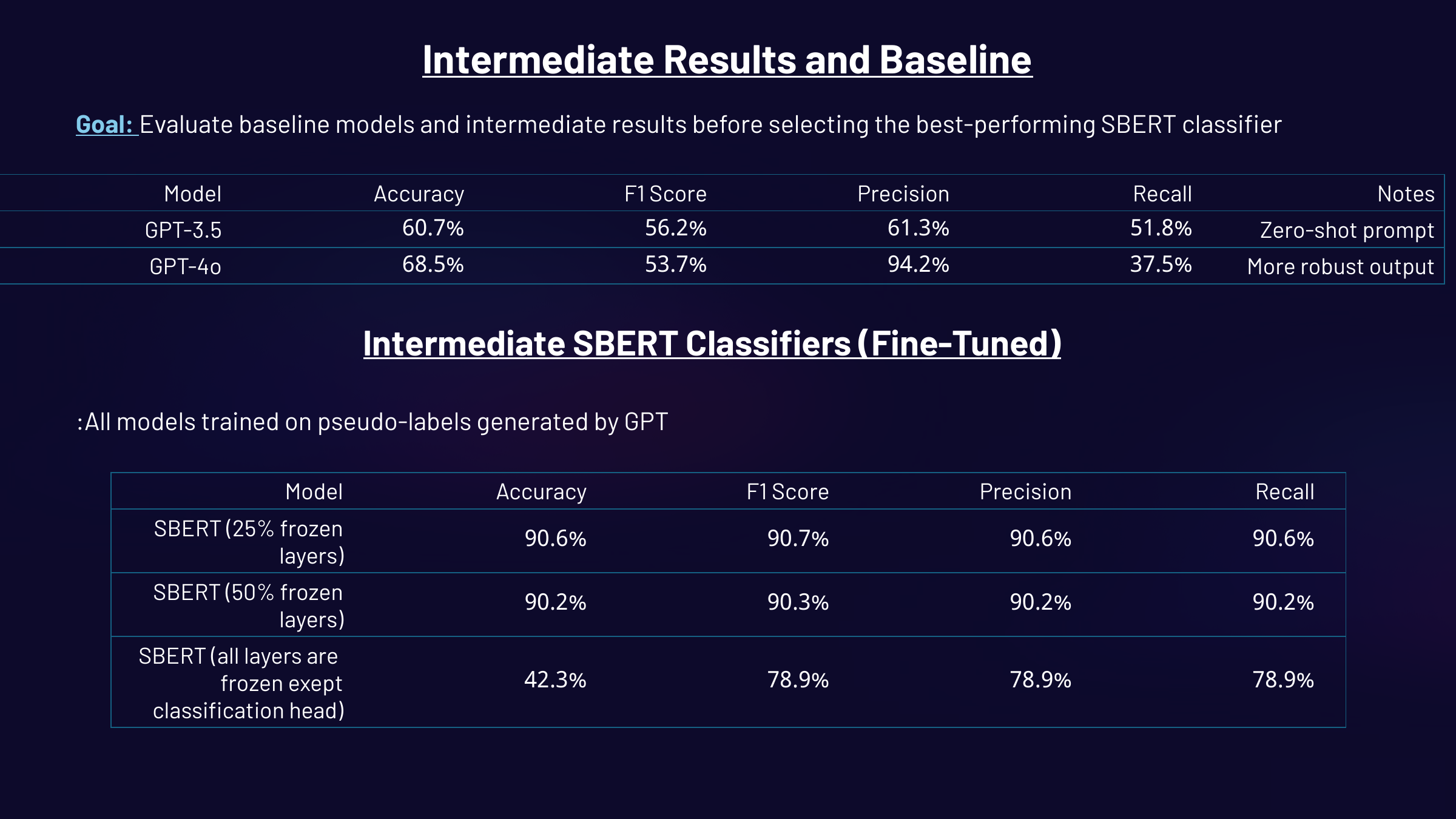

Intermediate Results and Baseline

Goal: Evaluate baseline models and intermediate results before selecting the best-performing SBERT classifier

Intermediate SBERT Classifiers (Fine-Tuned)

All models trained on pseudo-labels generated by GPT:

| Model | Accuracy | F1 Score | Precision | Recall | Notes |
| --- | --- | --- | --- | --- | --- |
| GPT-3.5 | 60.7% | 56.2% | 61.3% | 51.8% | Zero-shot prompt |
| GPT-4o | 68.5% | 53.7% | 94.2% | 37.5% | More robust output |
| Model | Accuracy | F1 Score | Precision | Recall |  |
| --- | --- | --- | --- | --- | --- |
| SBERT (25% frozen layers) | 90.6% | 90.7% | 90.6% | 90.6% |  |
| SBERT (50% frozen layers) | 90.2% | 90.3% | 90.2% | 90.2% |  |
| SBERT (all layers are frozen exept classification head) | 42.3% | 78.9% | 78.9% | 78.9% |  |